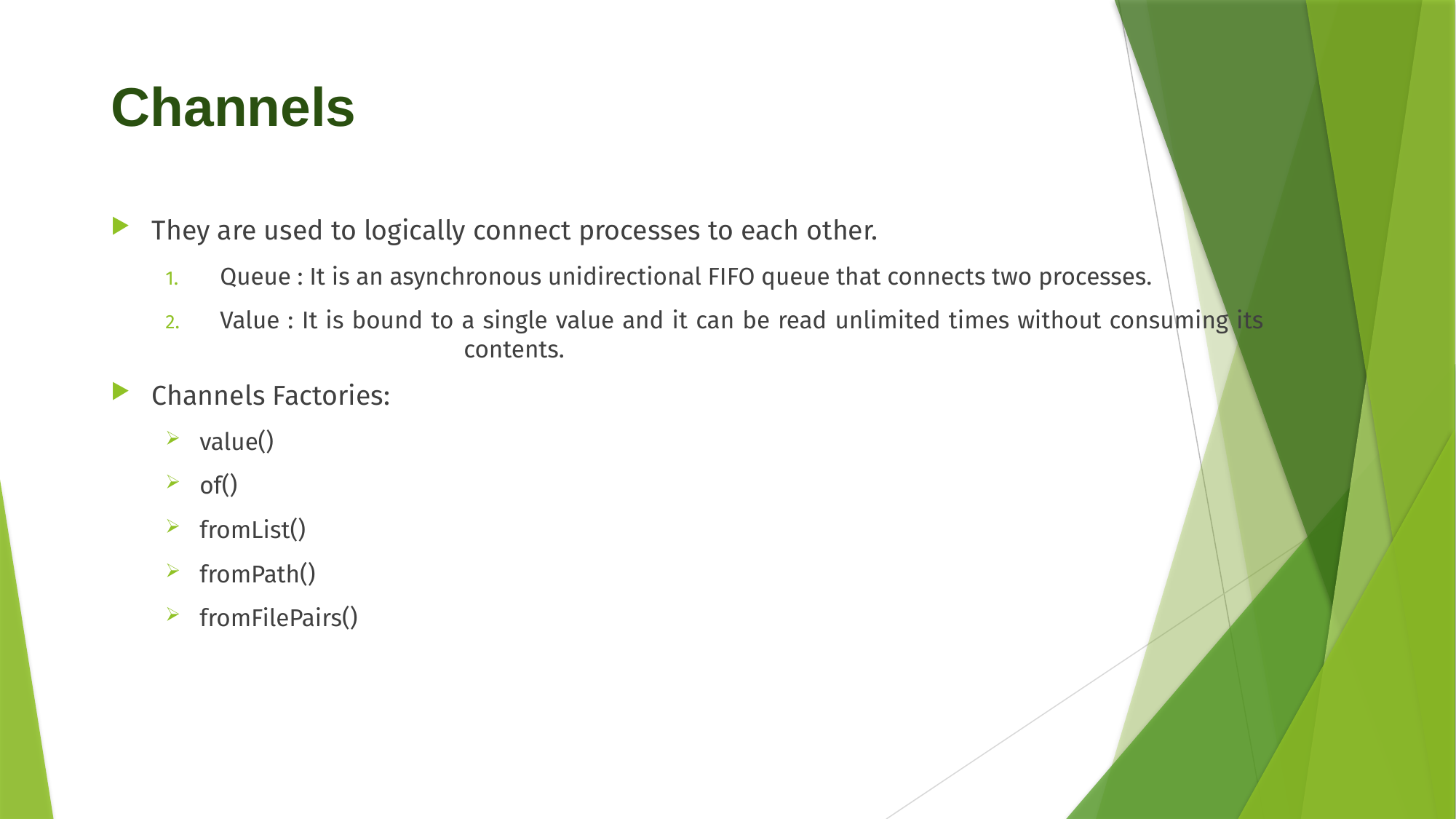

# Channels
They are used to logically connect processes to each other.
Queue : It is an asynchronous unidirectional FIFO queue that connects two processes.
Value : It is bound to a single value and it can be read unlimited times without consuming its 		 	    contents.
Channels Factories:
value()
of()
fromList()
fromPath()
fromFilePairs()